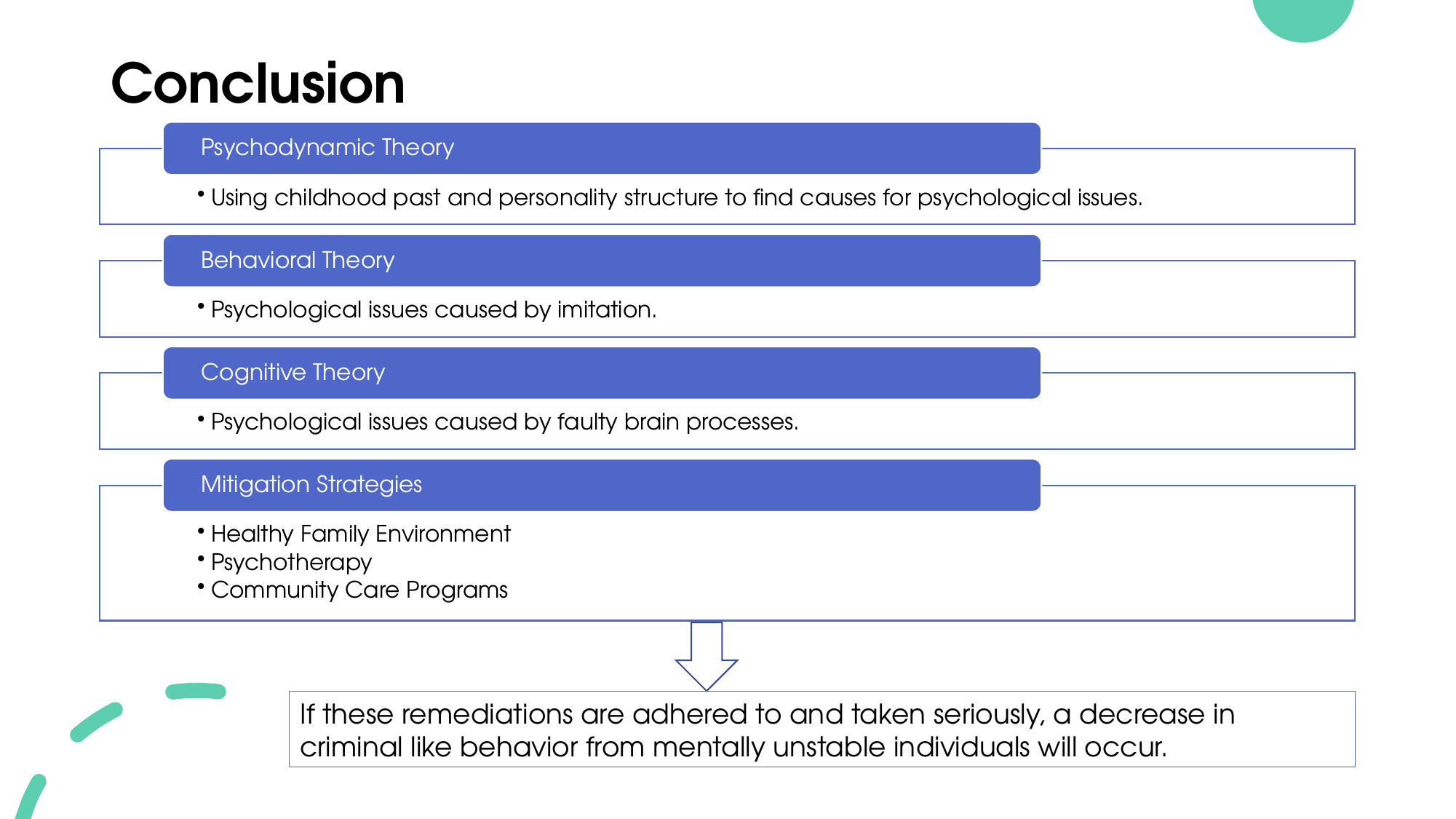

# Conclusion
Using childhood past and personality structure to find causes for psychological issues.
Psychodynamic Theory
Psychological issues caused by imitation.
Behavioral Theory
Psychological issues caused by faulty brain processes.
Cognitive Theory
Healthy Family Environment
Psychotherapy
Community Care Programs
Mitigation Strategies

If these remediations are adhered to and taken seriously, a decrease in criminal like behavior from mentally unstable individuals will occur.